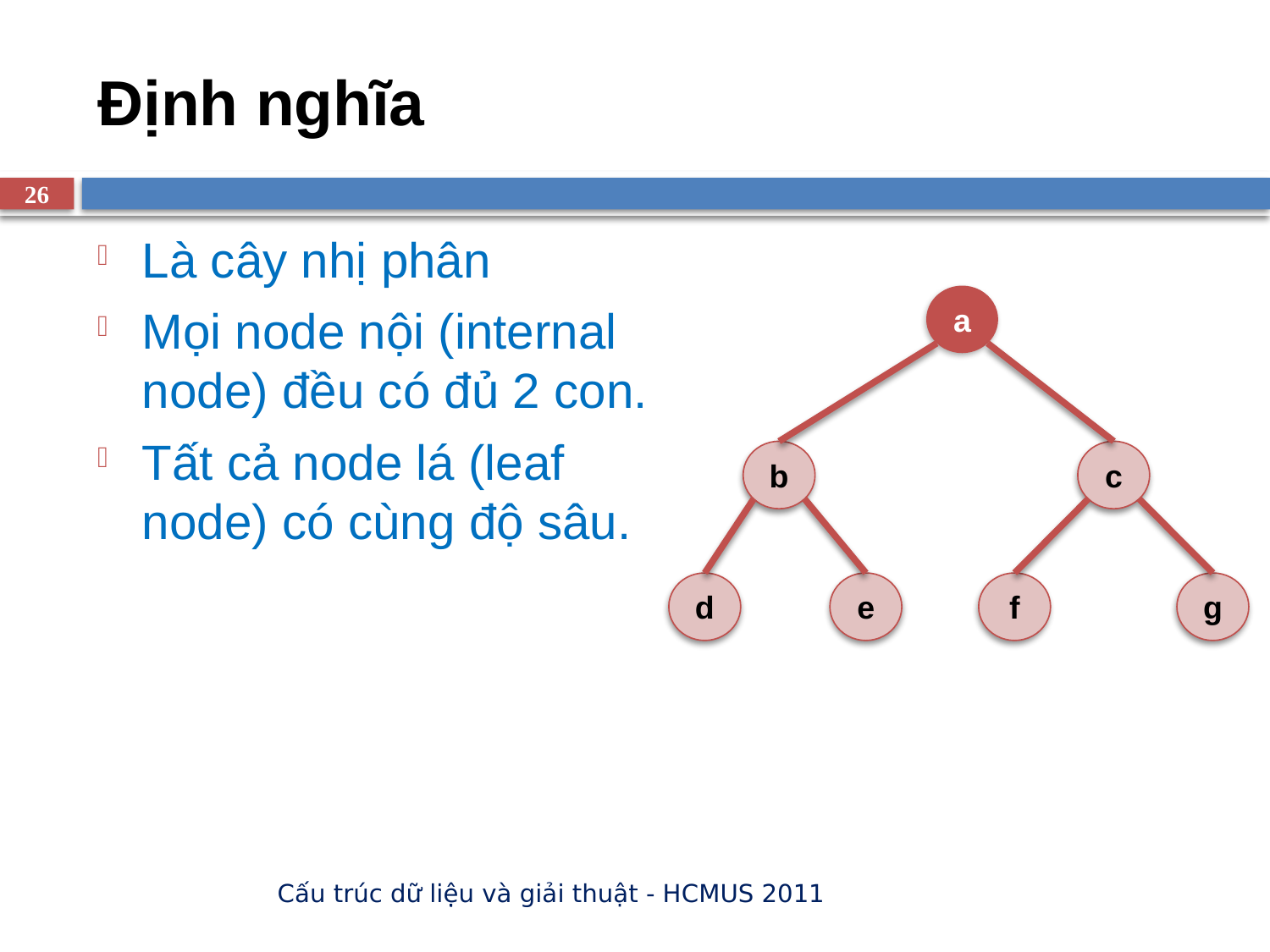

# Định nghĩa
26
Là cây nhị phân
Mọi node nội (internal node) đều có đủ 2 con.
Tất cả node lá (leaf node) có cùng độ sâu.

a
b
c
d
e
f
g
Cấu trúc dữ liệu và giải thuật - HCMUS 2011